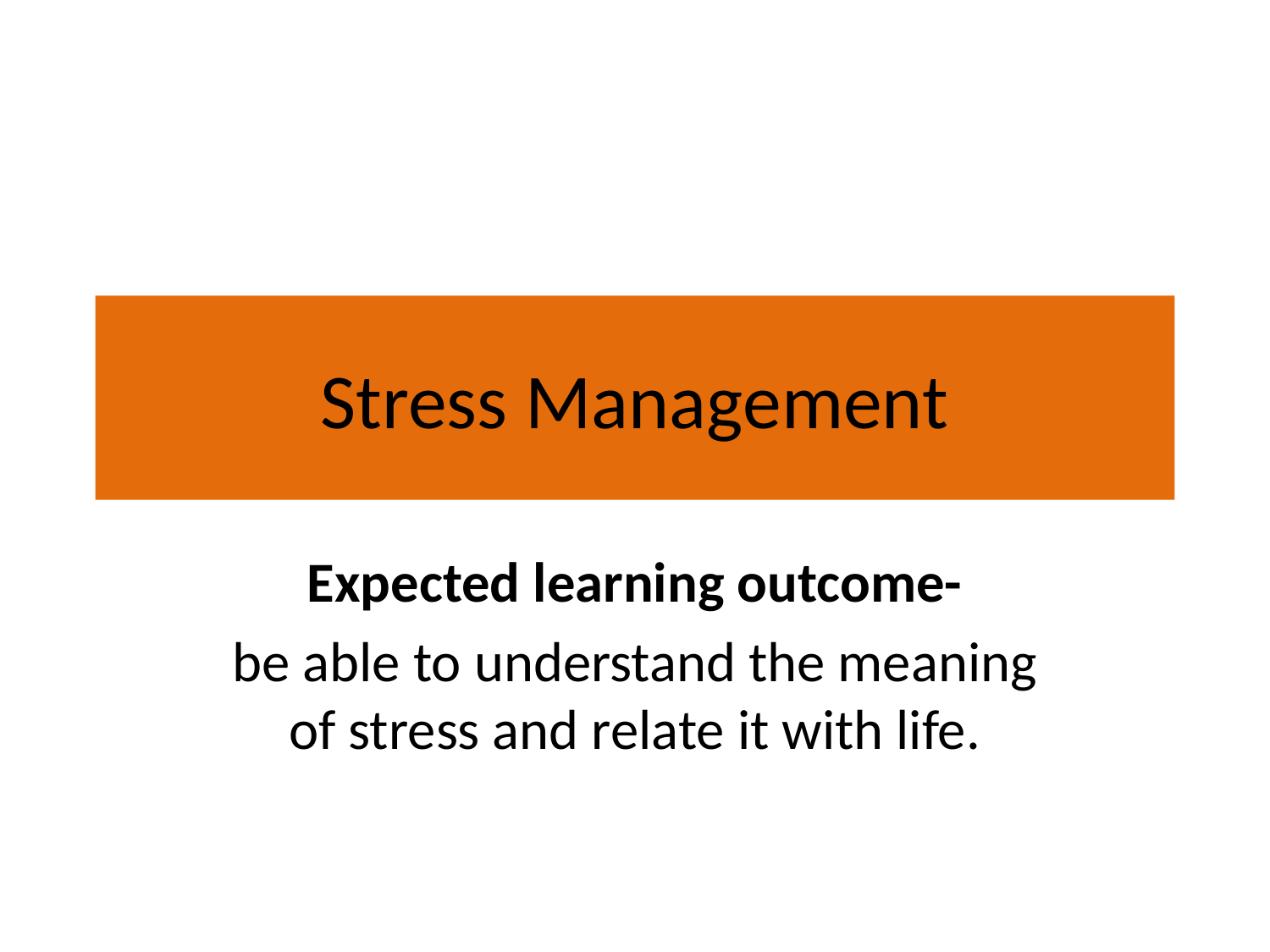

# Stress Management
Expected learning outcome-
be able to understand the meaning of stress and relate it with life.